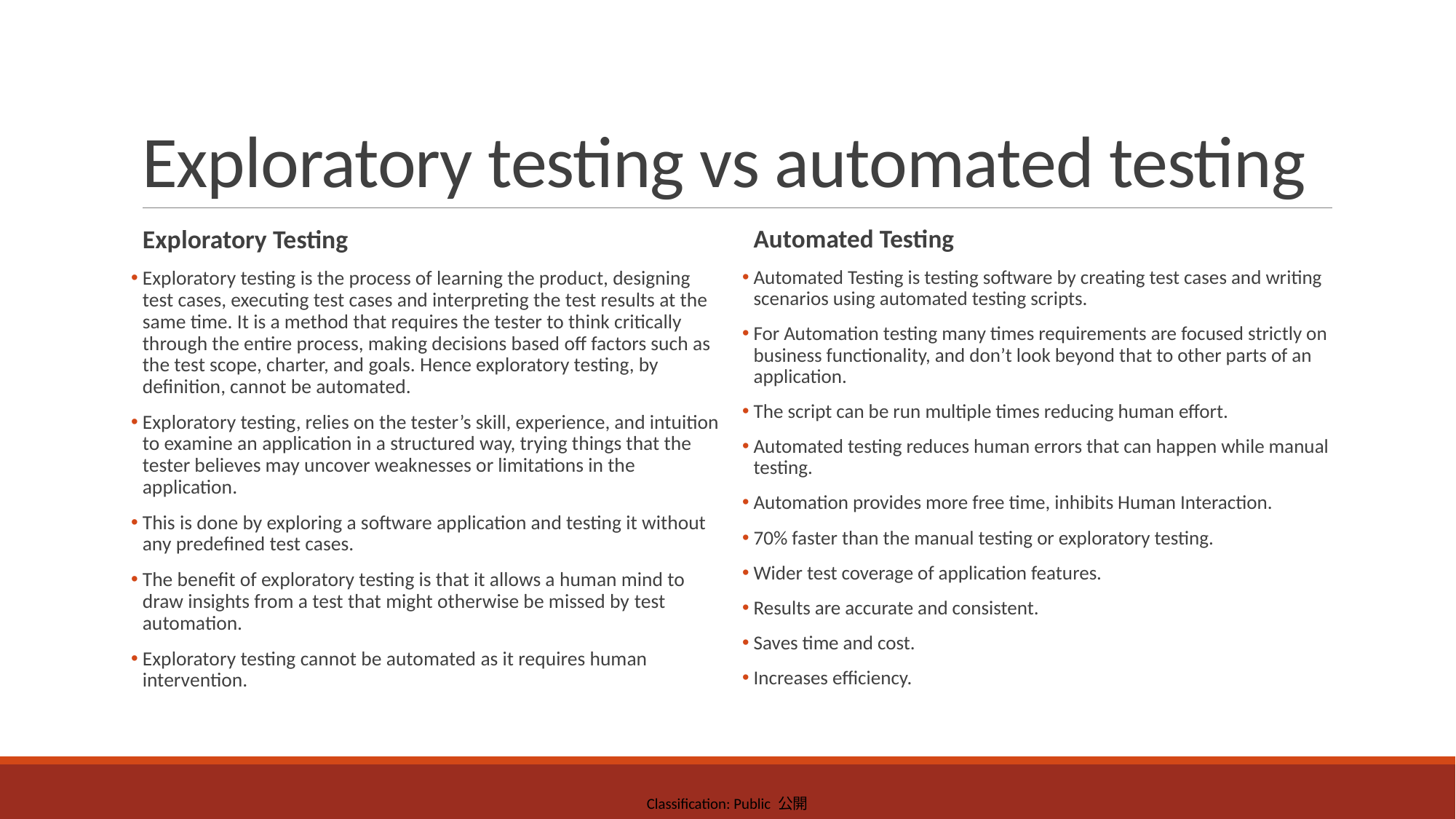

# Exploratory testing vs automated testing
Exploratory Testing
Exploratory testing is the process of learning the product, designing test cases, executing test cases and interpreting the test results at the same time. It is a method that requires the tester to think critically through the entire process, making decisions based off factors such as the test scope, charter, and goals. Hence exploratory testing, by definition, cannot be automated.
Exploratory testing, relies on the tester’s skill, experience, and intuition to examine an application in a structured way, trying things that the tester believes may uncover weaknesses or limitations in the application.
This is done by exploring a software application and testing it without any predefined test cases.
The benefit of exploratory testing is that it allows a human mind to draw insights from a test that might otherwise be missed by test automation.
Exploratory testing cannot be automated as it requires human intervention.
Automated Testing
Automated Testing is testing software by creating test cases and writing scenarios using automated testing scripts.
For Automation testing many times requirements are focused strictly on business functionality, and don’t look beyond that to other parts of an application.
The script can be run multiple times reducing human effort.
Automated testing reduces human errors that can happen while manual testing.
Automation provides more free time, inhibits Human Interaction.
70% faster than the manual testing or exploratory testing.
Wider test coverage of application features.
Results are accurate and consistent.
Saves time and cost.
Increases efficiency.